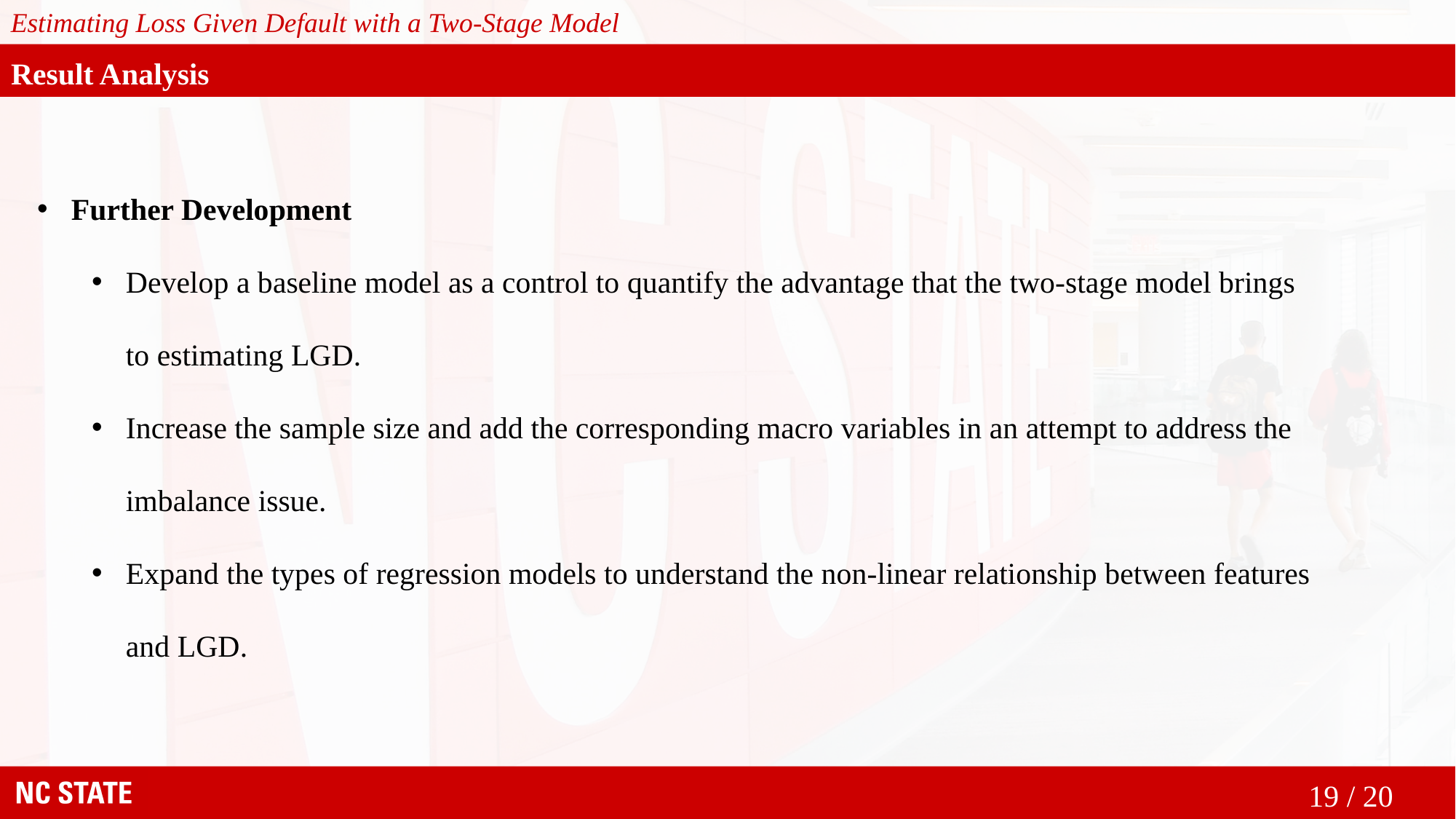

# Result Analysis
Further Development
Develop a baseline model as a control to quantify the advantage that the two-stage model brings to estimating LGD.
Increase the sample size and add the corresponding macro variables in an attempt to address the imbalance issue.
Expand the types of regression models to understand the non-linear relationship between features and LGD.